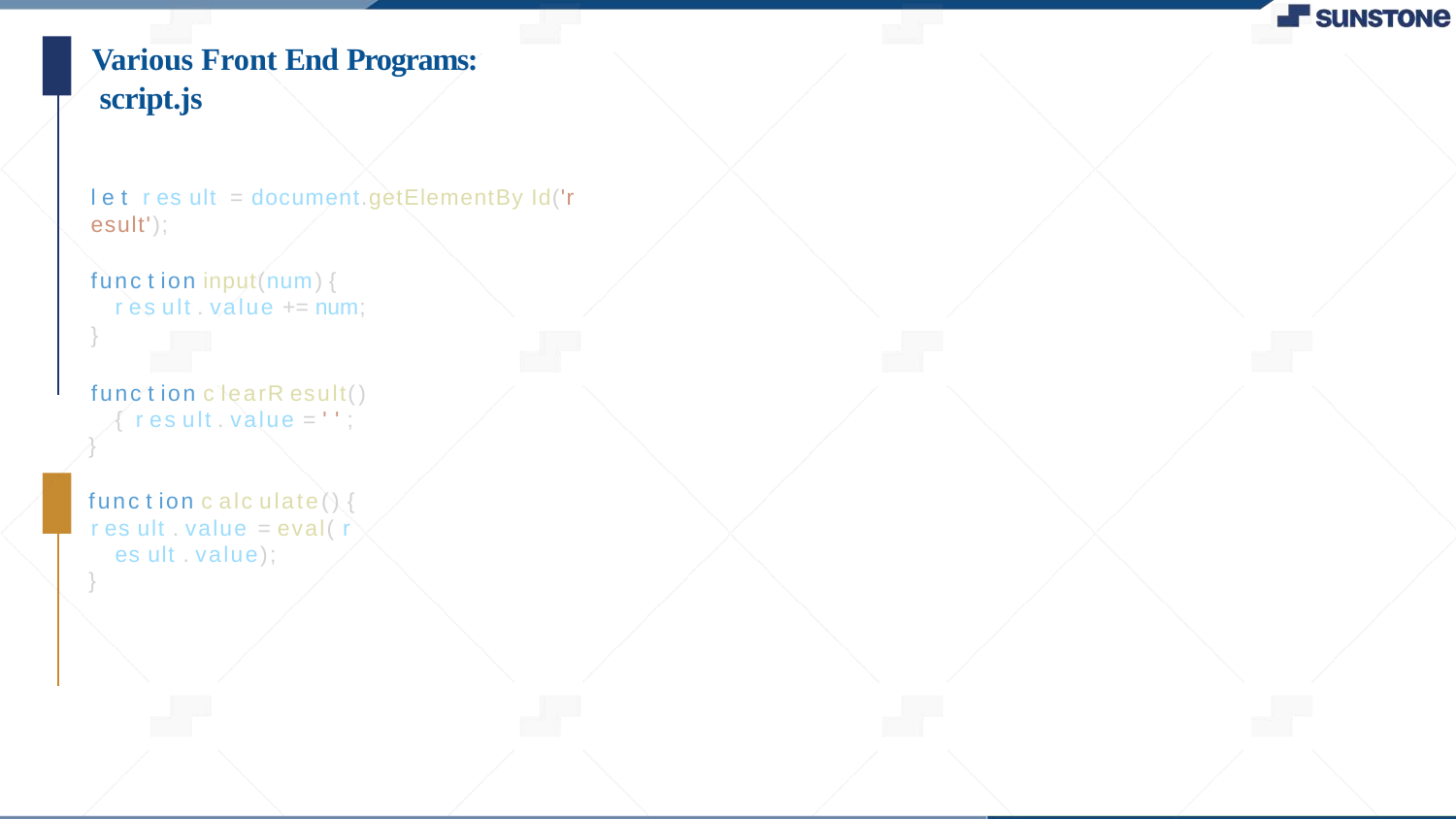

# Various Front End Programs:  script.js
l e t  r es ult = document.getElementBy Id('r esult');

func t ion input(num) {
r es ult . value += num;
}

func t ion c learR esult() {  r es ult . value = ' ' ;
}

func t ion c alc ulate() {
r es ult . value = eval( r es ult . value);
}